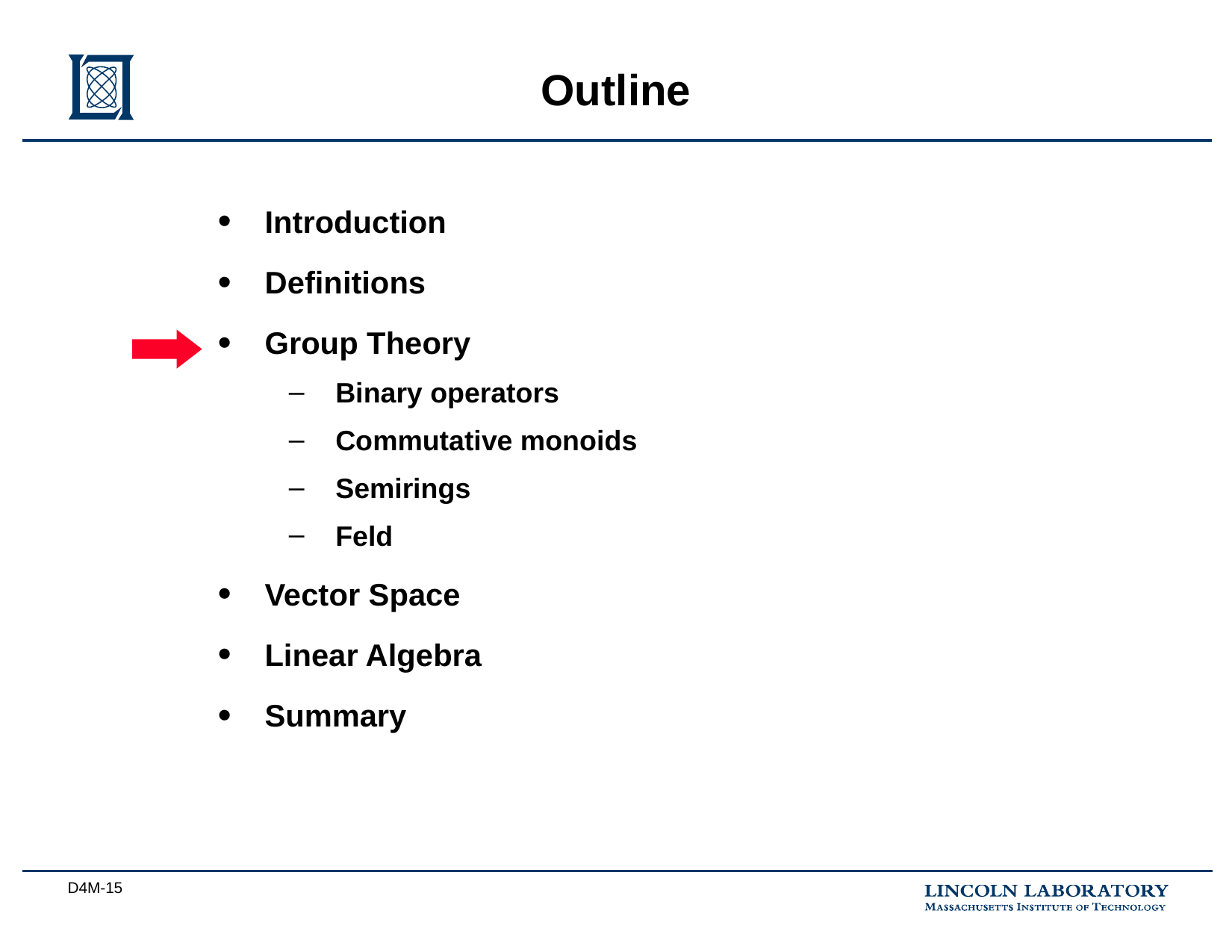

# Outline
Introduction
Definitions
Group Theory
Binary operators
Commutative monoids
Semirings
Feld
Vector Space
Linear Algebra
Summary